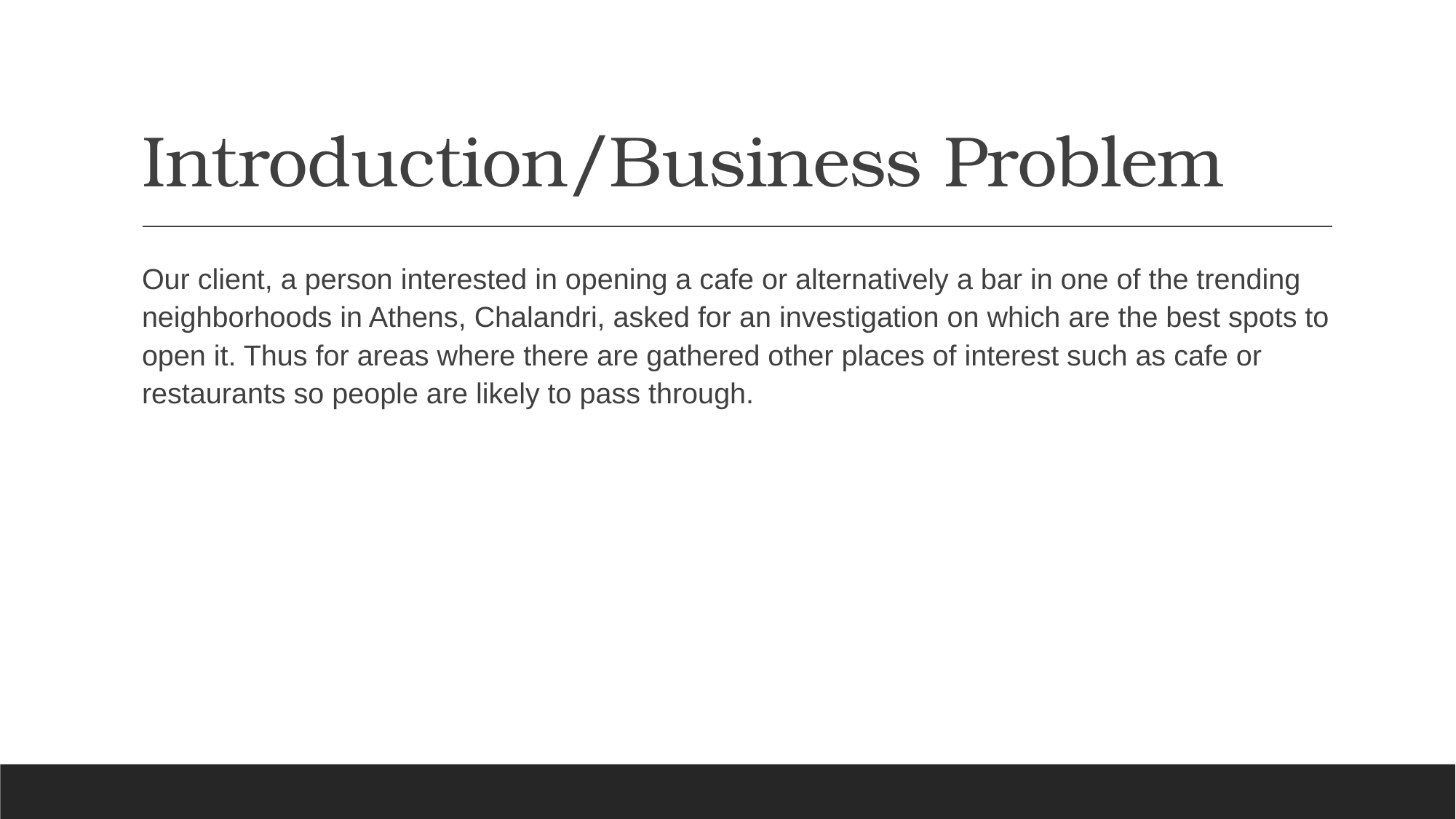

# Introduction/Business Problem
Our client, a person interested in opening a cafe or alternatively a bar in one of the trending neighborhoods in Athens, Chalandri, asked for an investigation on which are the best spots to open it. Thus for areas where there are gathered other places of interest such as cafe or restaurants so people are likely to pass through.